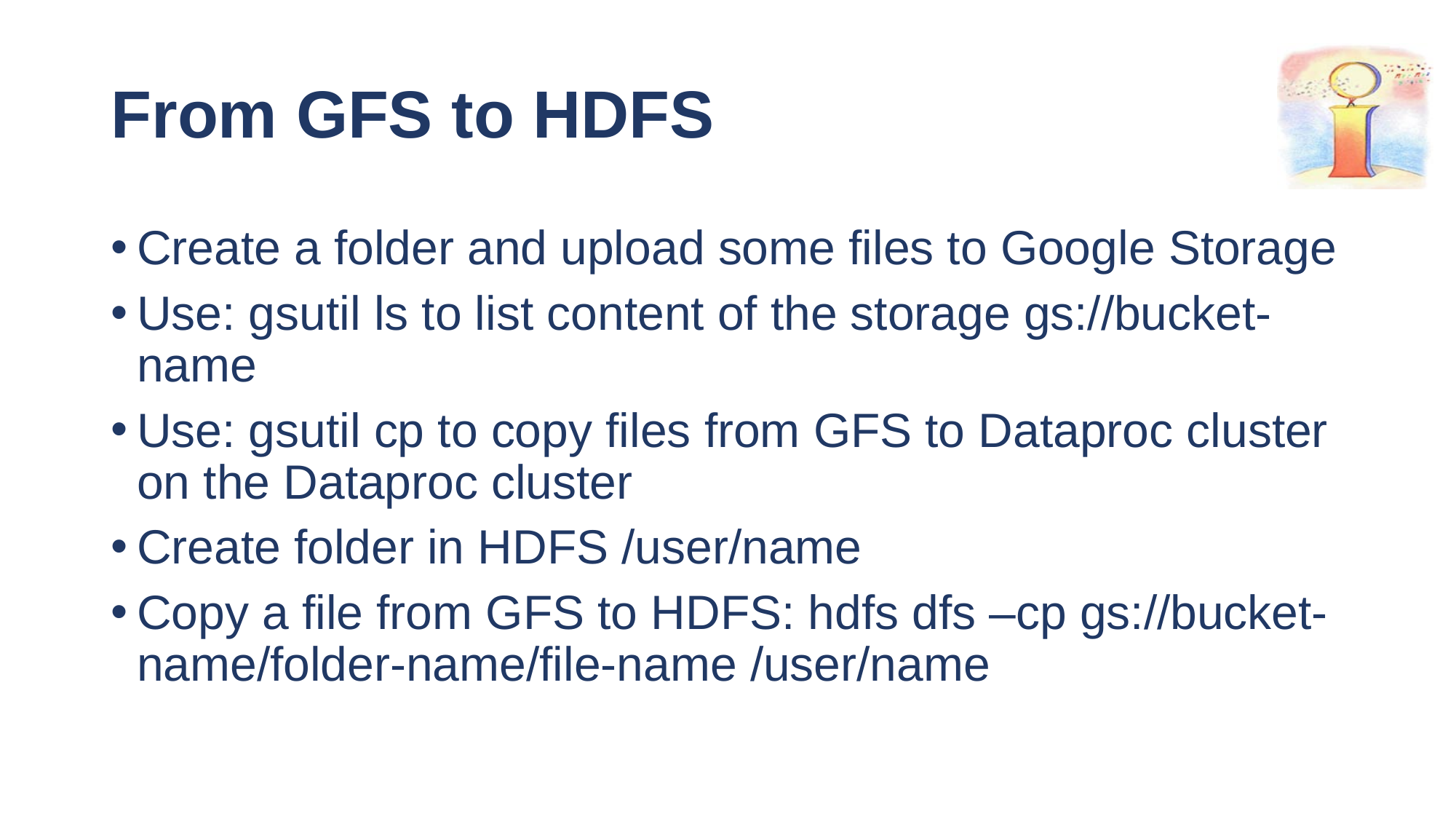

# From GFS to HDFS
Create a folder and upload some files to Google Storage
Use: gsutil ls to list content of the storage gs://bucket-name
Use: gsutil cp to copy files from GFS to Dataproc cluster on the Dataproc cluster
Create folder in HDFS /user/name
Copy a file from GFS to HDFS: hdfs dfs –cp gs://bucket-name/folder-name/file-name /user/name